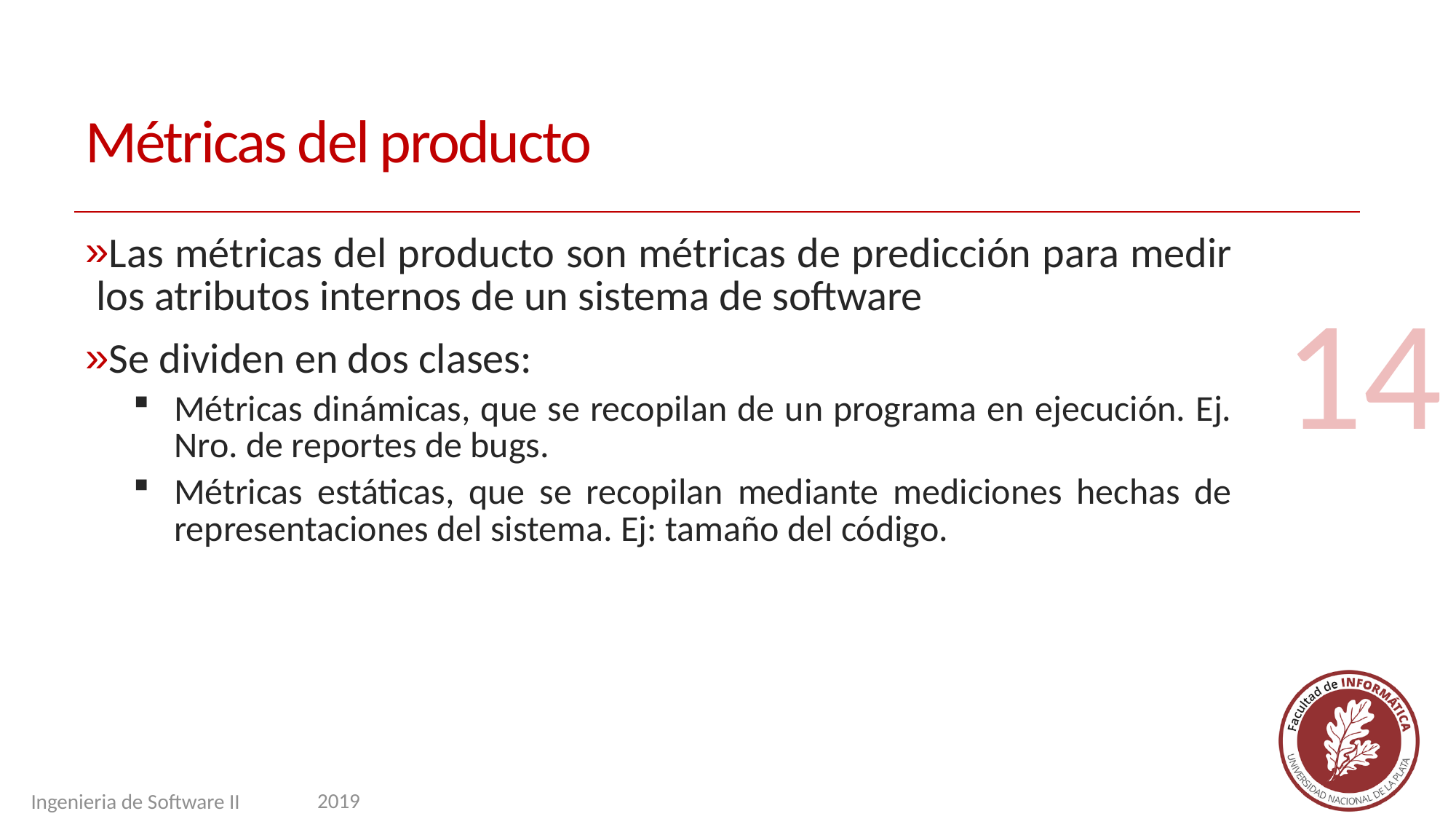

# Métricas del producto
Las métricas del producto son métricas de predicción para medir los atributos internos de un sistema de software
Se dividen en dos clases:
Métricas dinámicas, que se recopilan de un programa en ejecución. Ej. Nro. de reportes de bugs.
Métricas estáticas, que se recopilan mediante mediciones hechas de representaciones del sistema. Ej: tamaño del código.
14
2019
Ingenieria de Software II